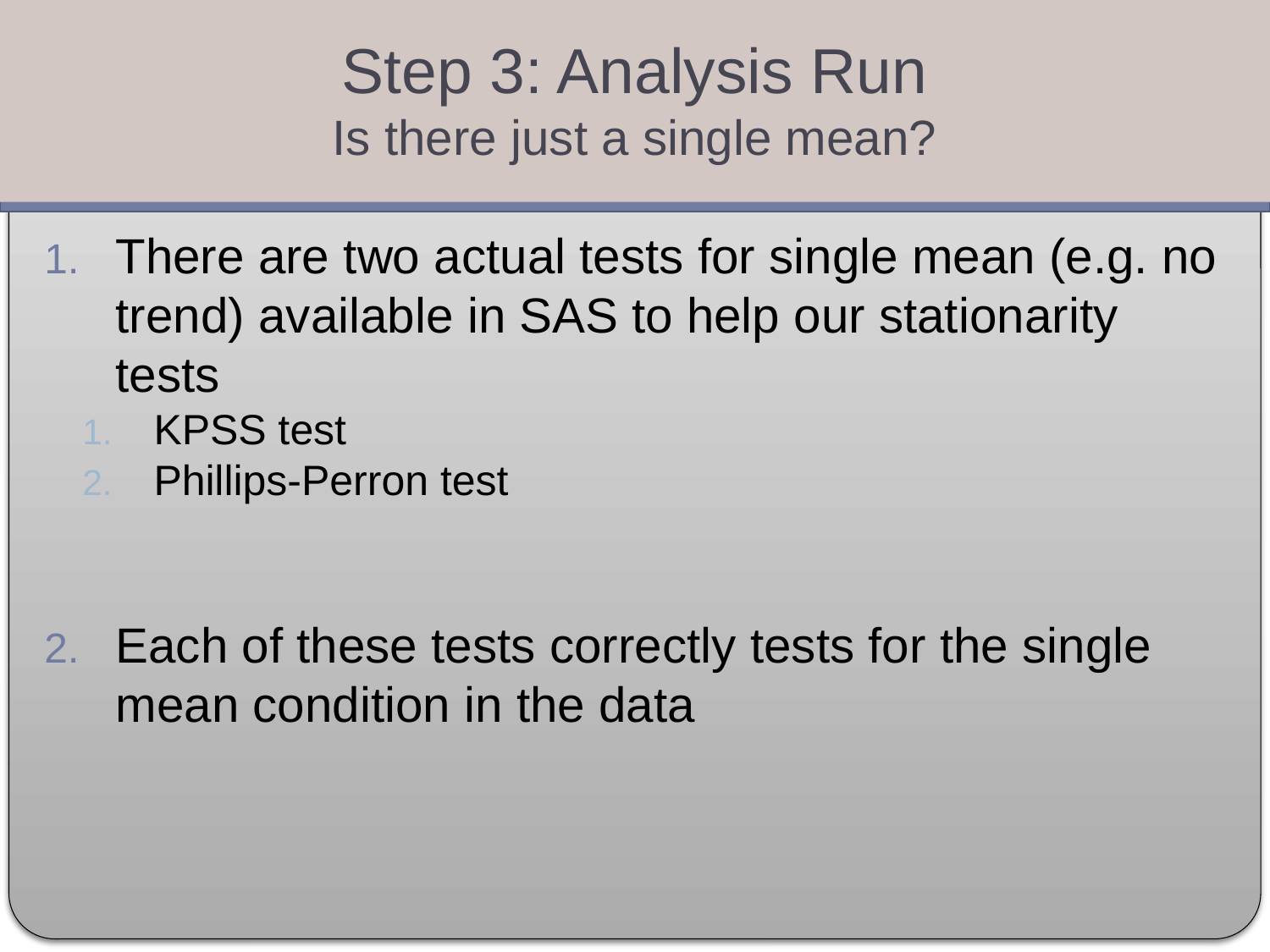

Step 3: Analysis Run
Is there just a single mean?
#

There are two actual tests for single mean (e.g. no trend) available in SAS to help our stationarity tests
KPSS test
Phillips-Perron test

Each of these tests correctly tests for the single mean condition in the data